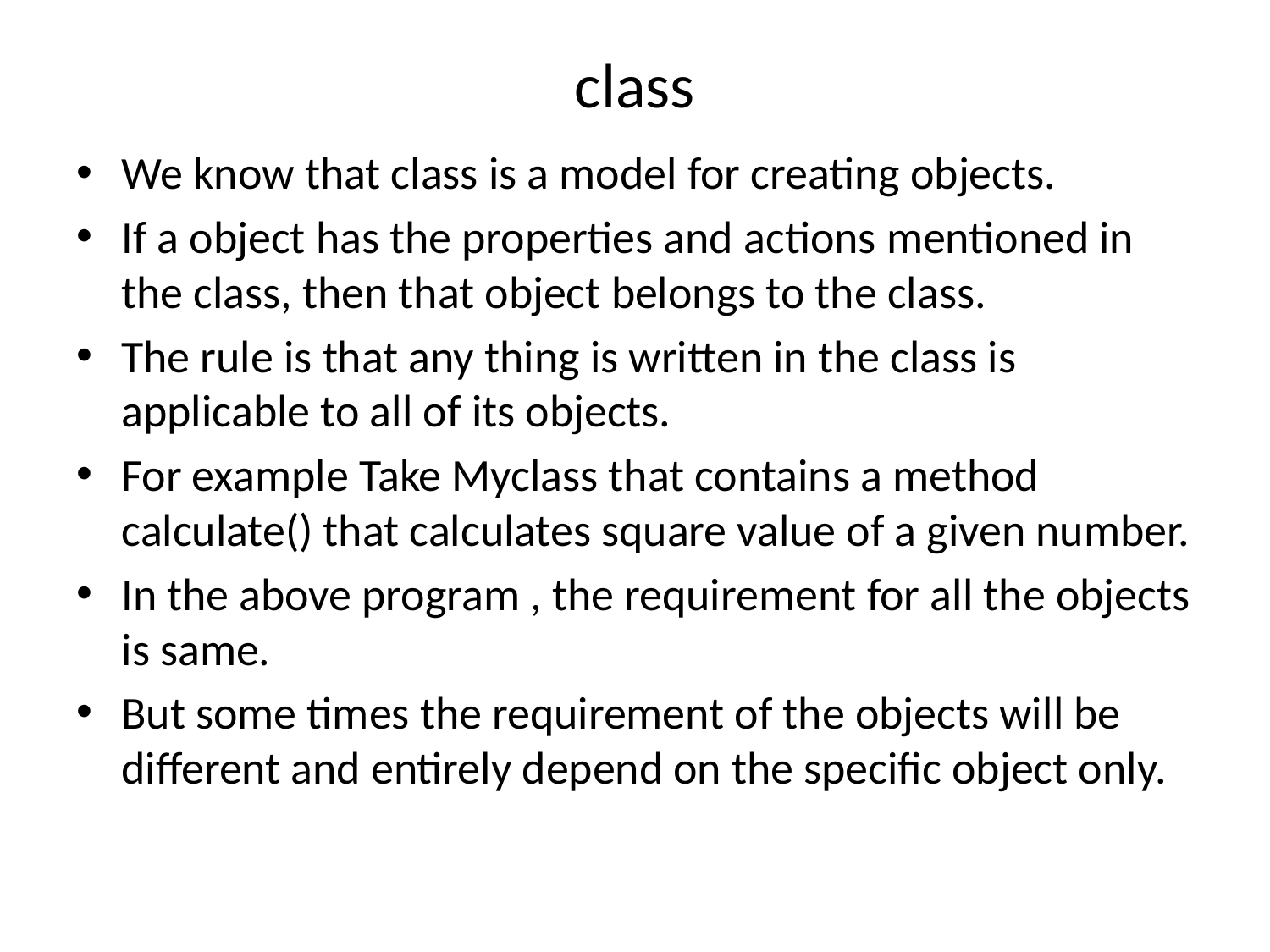

# class
We know that class is a model for creating objects.
If a object has the properties and actions mentioned in the class, then that object belongs to the class.
The rule is that any thing is written in the class is applicable to all of its objects.
For example Take Myclass that contains a method calculate() that calculates square value of a given number.
In the above program , the requirement for all the objects is same.
But some times the requirement of the objects will be different and entirely depend on the specific object only.